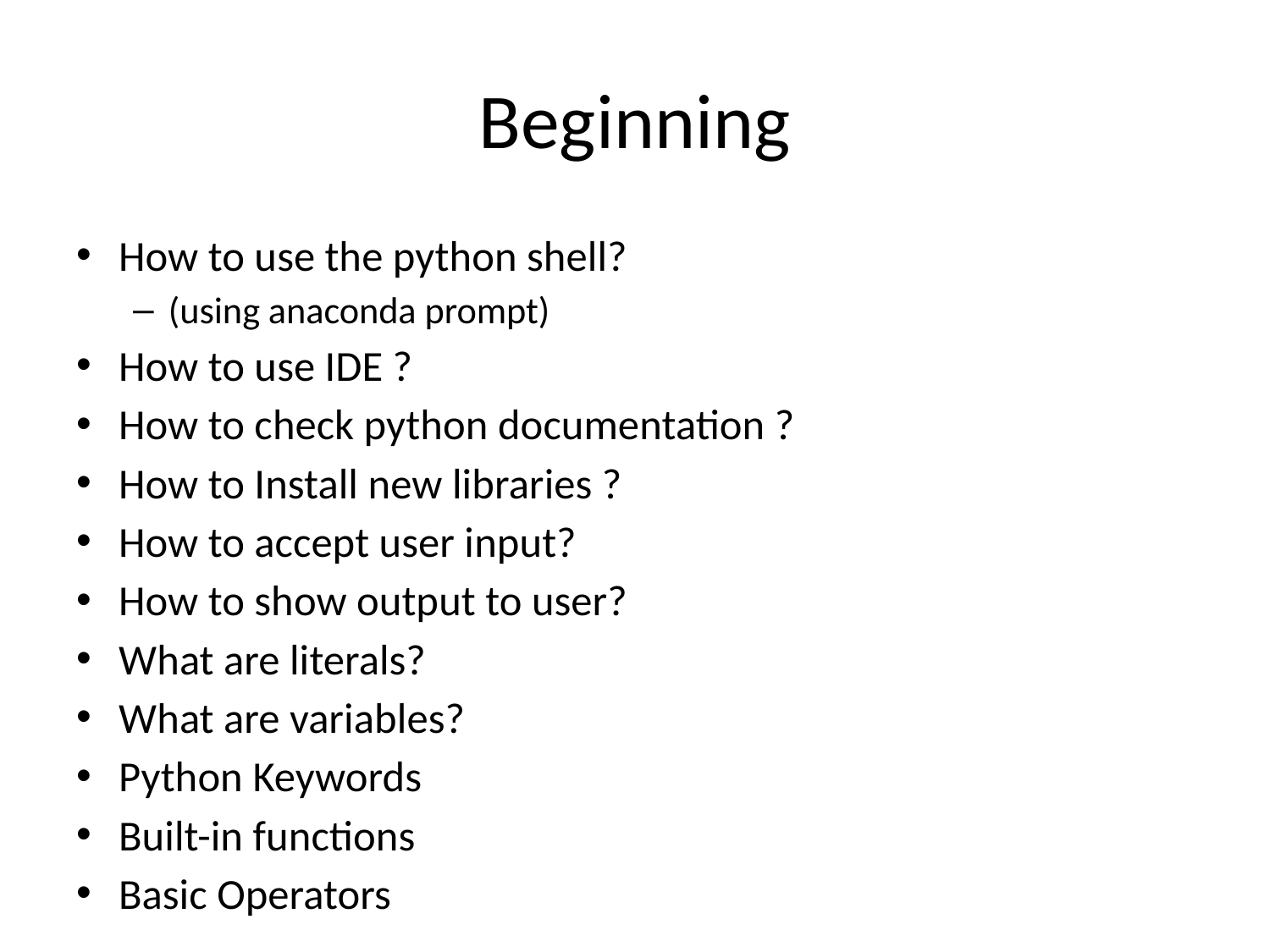

# Beginning
How to use the python shell?
(using anaconda prompt)
How to use IDE ?
How to check python documentation ?
How to Install new libraries ?
How to accept user input?
How to show output to user?
What are literals?
What are variables?
Python Keywords
Built-in functions
Basic Operators